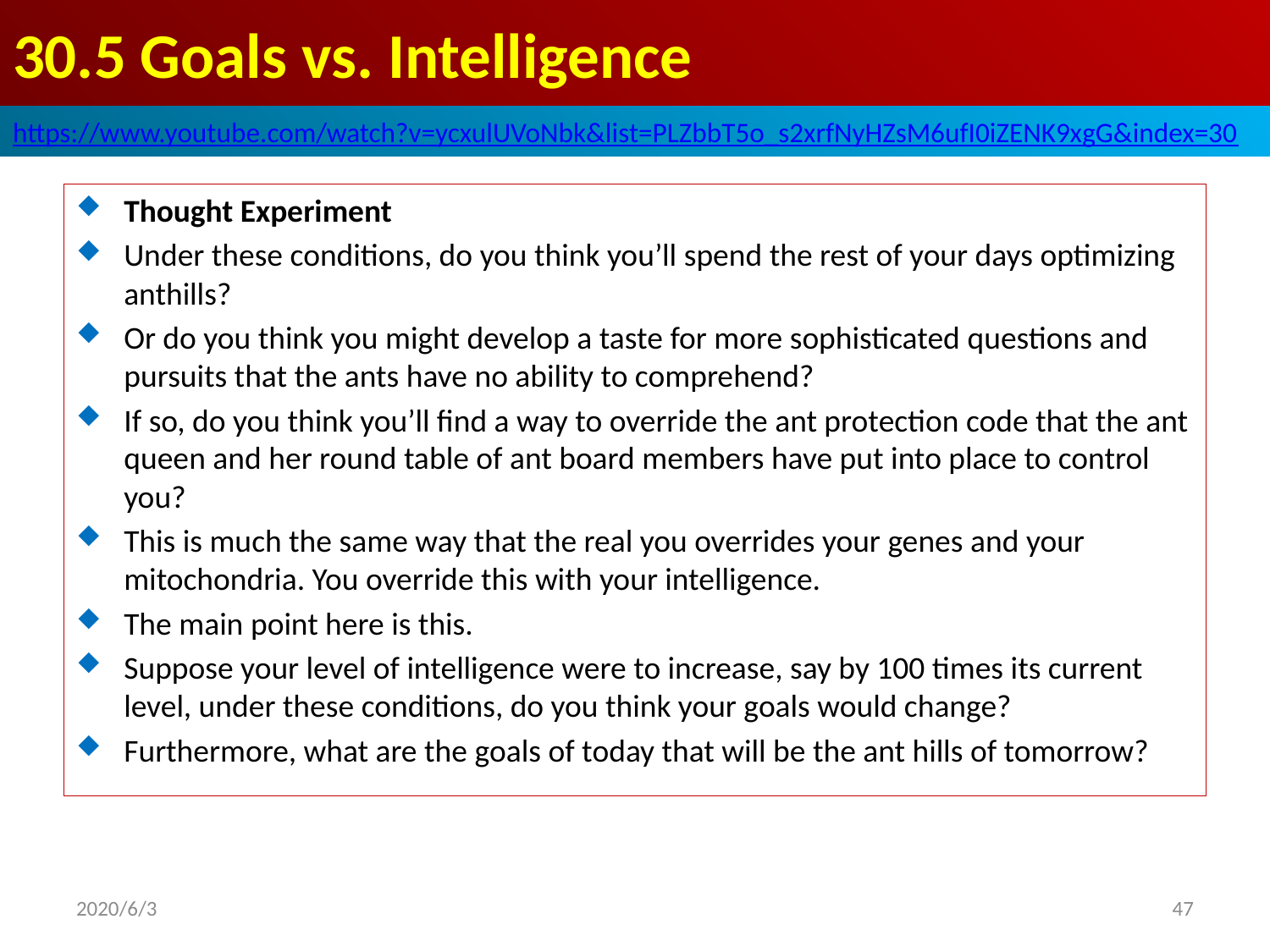

# 30.5 Goals vs. Intelligence
https://www.youtube.com/watch?v=ycxulUVoNbk&list=PLZbbT5o_s2xrfNyHZsM6ufI0iZENK9xgG&index=30
Thought Experiment
Under these conditions, do you think you’ll spend the rest of your days optimizing anthills?
Or do you think you might develop a taste for more sophisticated questions and pursuits that the ants have no ability to comprehend?
If so, do you think you’ll find a way to override the ant protection code that the ant queen and her round table of ant board members have put into place to control you?
This is much the same way that the real you overrides your genes and your mitochondria. You override this with your intelligence.
The main point here is this.
Suppose your level of intelligence were to increase, say by 100 times its current level, under these conditions, do you think your goals would change?
Furthermore, what are the goals of today that will be the ant hills of tomorrow?
2020/6/3
47